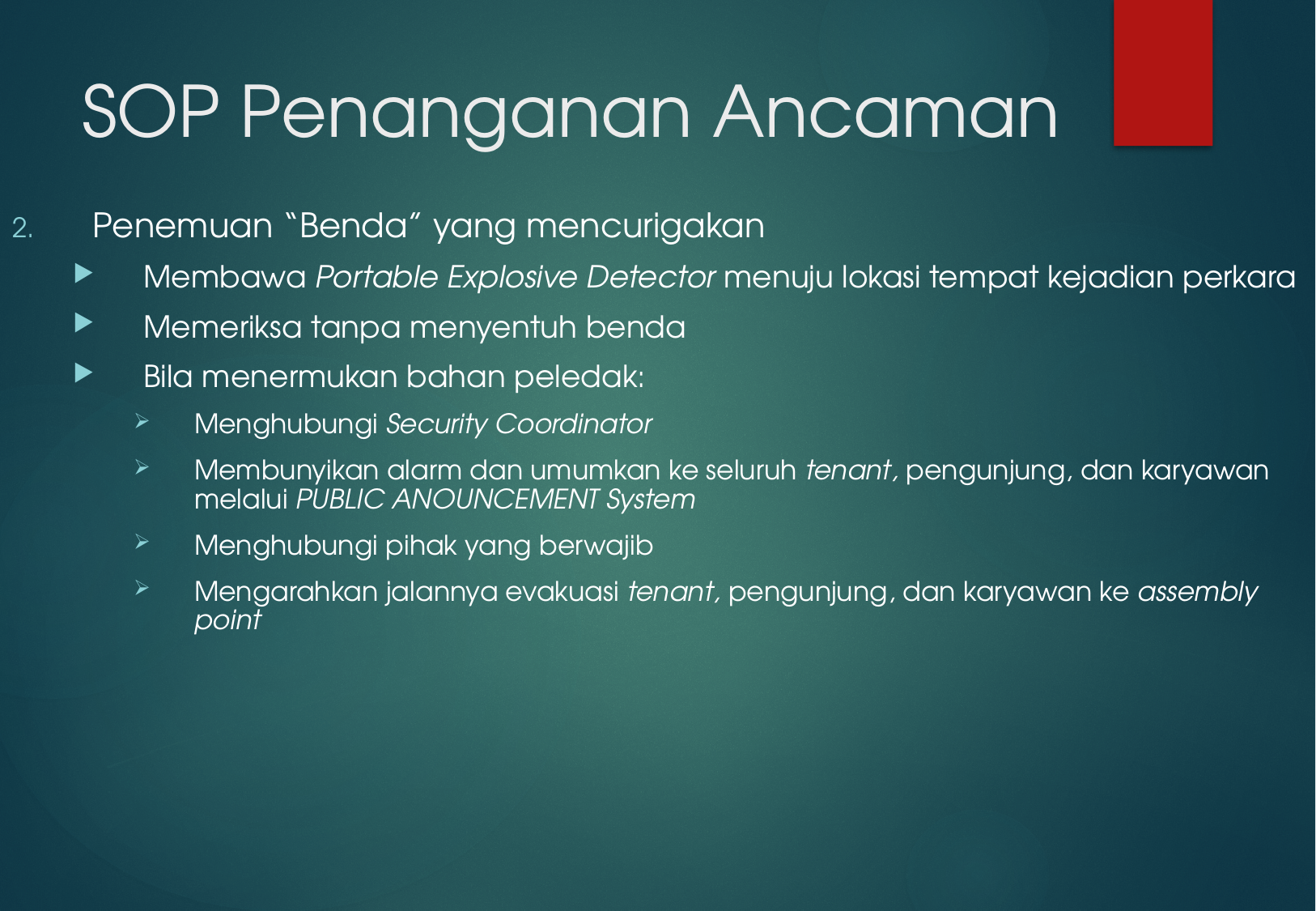

# SOP Penanganan Ancaman
Penemuan “Benda” yang mencurigakan
Membawa Portable Explosive Detector menuju lokasi tempat kejadian perkara
Memeriksa tanpa menyentuh benda
Bila menermukan bahan peledak:
Menghubungi Security Coordinator
Membunyikan alarm dan umumkan ke seluruh tenant, pengunjung, dan karyawan melalui PUBLIC ANOUNCEMENT System
Menghubungi pihak yang berwajib
Mengarahkan jalannya evakuasi tenant, pengunjung, dan karyawan ke assembly point